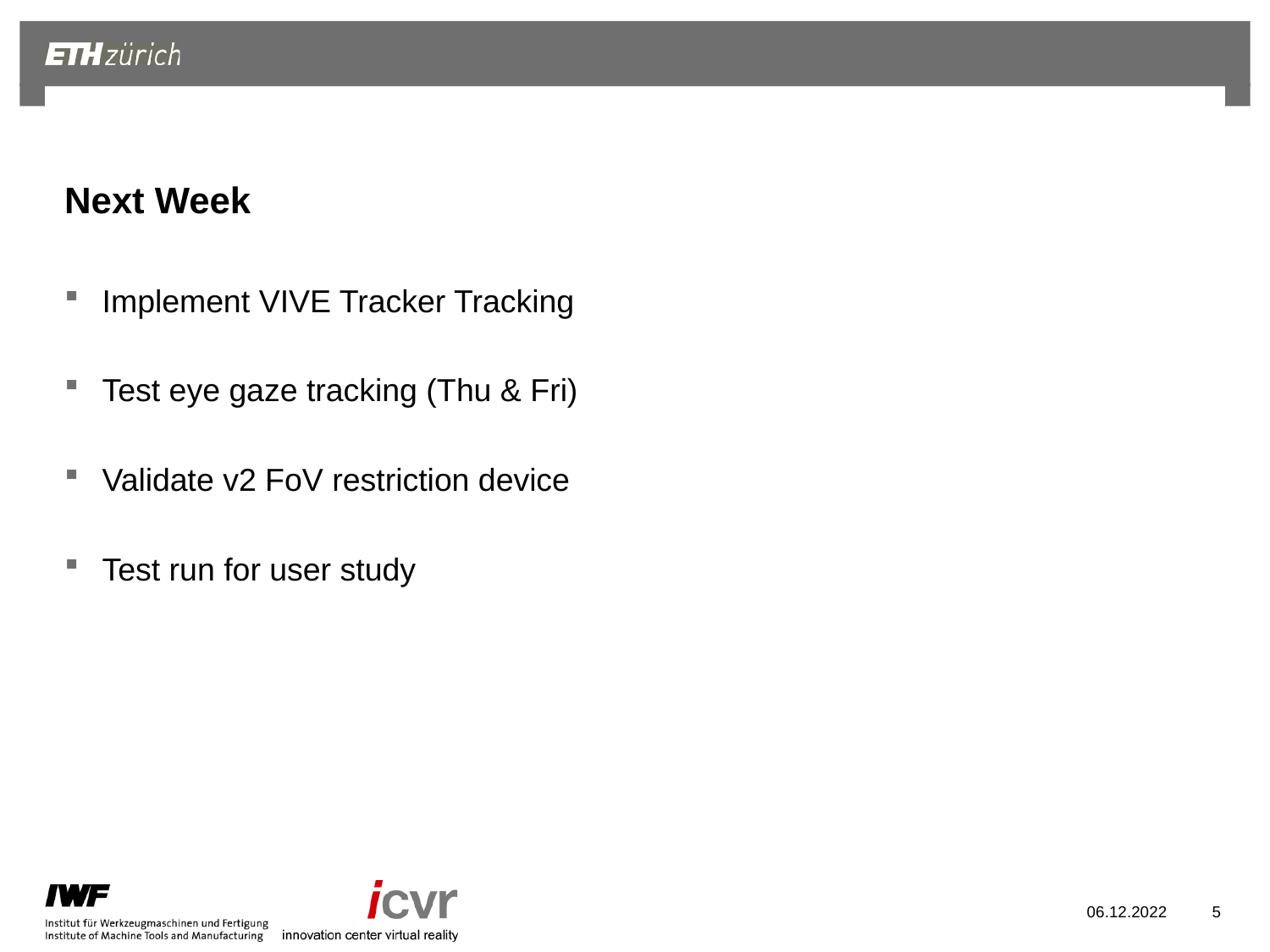

# Next Week
Implement VIVE Tracker Tracking

Test eye gaze tracking (Thu & Fri)

Validate v2 FoV restriction device

Test run for user study

06.12.2022
5